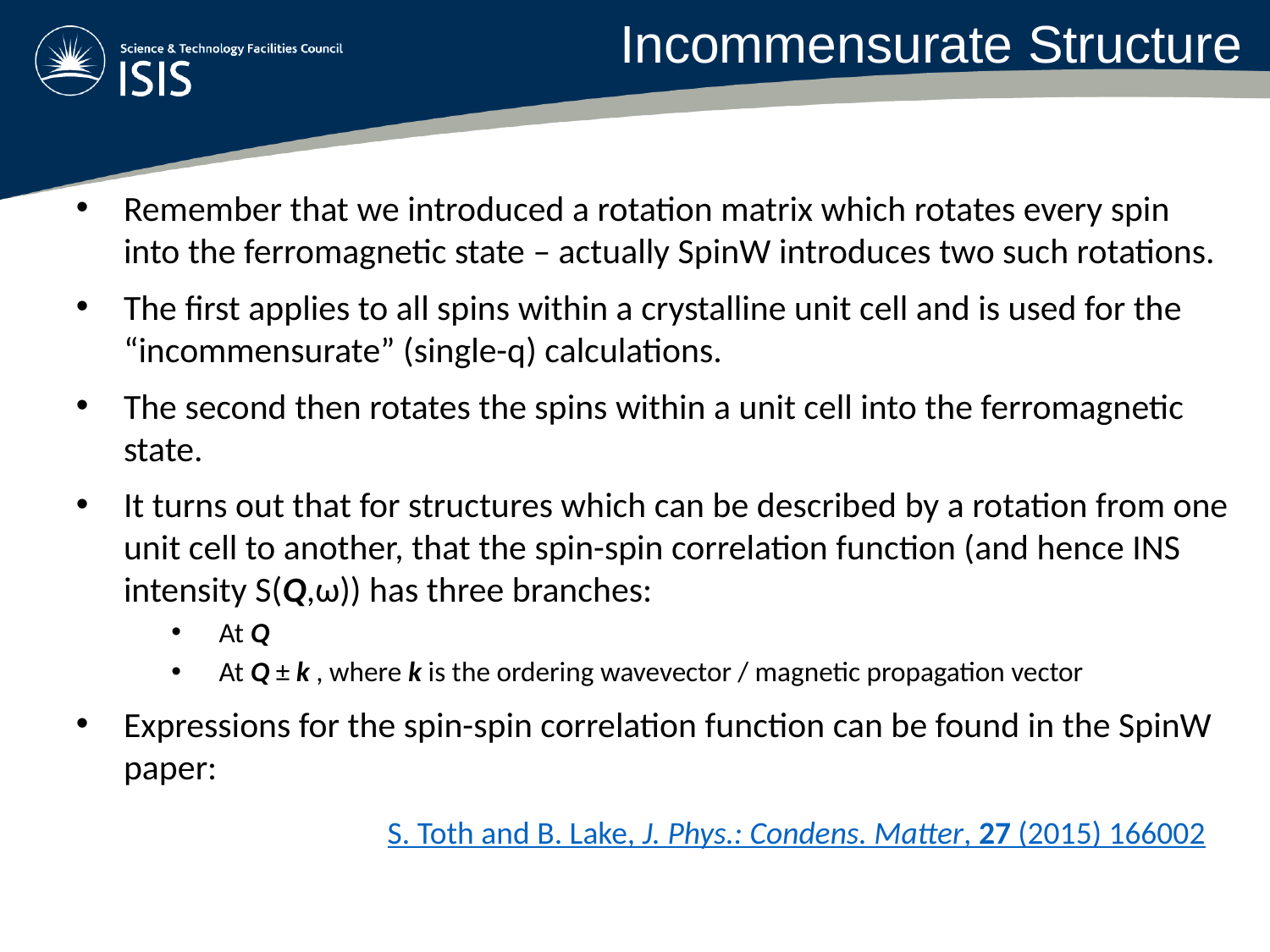

Incommensurate Structure
Remember that we introduced a rotation matrix which rotates every spin into the ferromagnetic state – actually SpinW introduces two such rotations.
The first applies to all spins within a crystalline unit cell and is used for the “incommensurate” (single-q) calculations.
The second then rotates the spins within a unit cell into the ferromagnetic state.
It turns out that for structures which can be described by a rotation from one unit cell to another, that the spin-spin correlation function (and hence INS intensity S(Q,ω)) has three branches:
At Q
At Q ± k , where k is the ordering wavevector / magnetic propagation vector
Expressions for the spin-spin correlation function can be found in the SpinW paper:
S. Toth and B. Lake, J. Phys.: Condens. Matter, 27 (2015) 166002